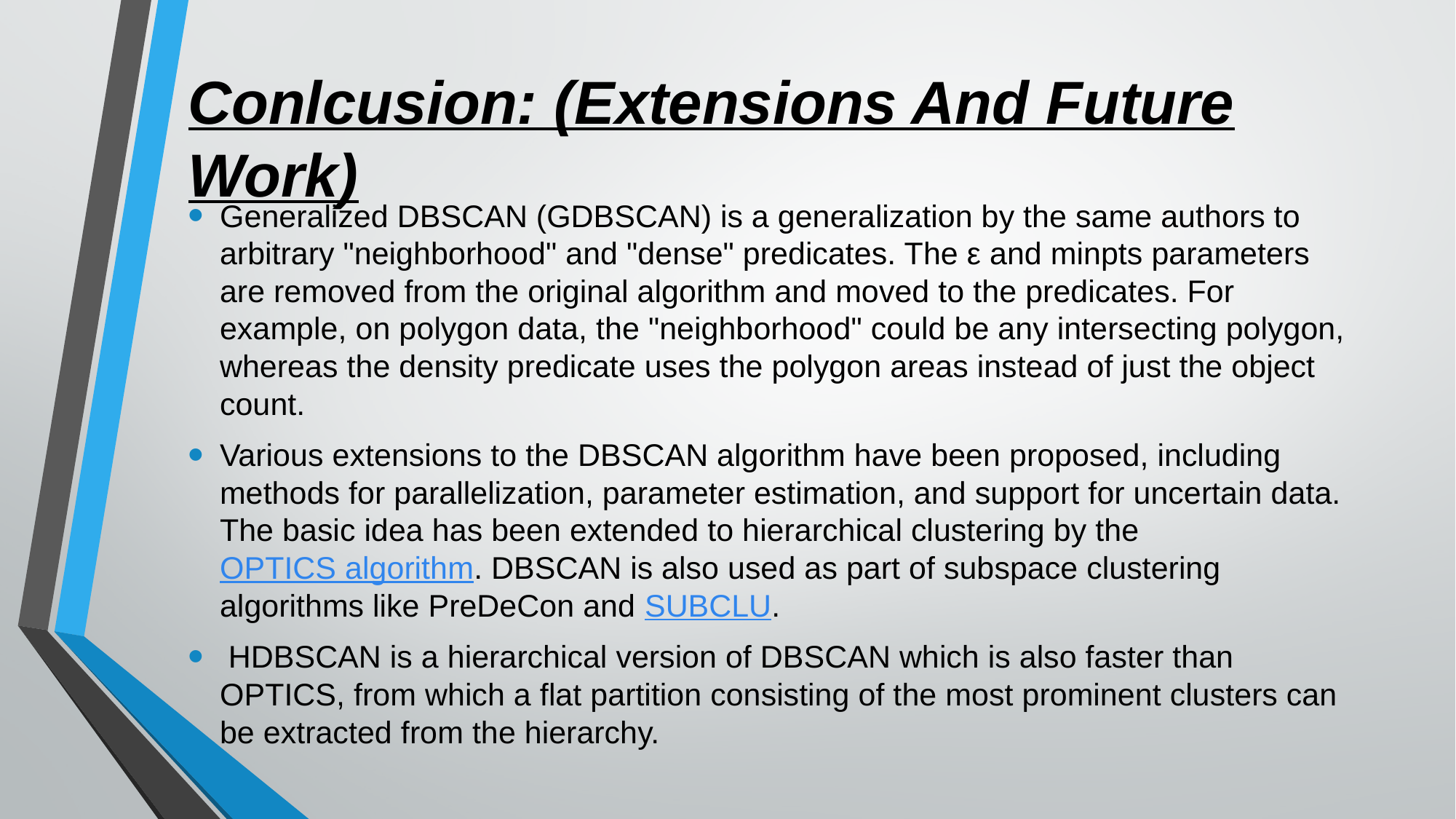

# Conlcusion: (Extensions And Future Work)
Generalized DBSCAN (GDBSCAN) is a generalization by the same authors to arbitrary "neighborhood" and "dense" predicates. The ε and minpts parameters are removed from the original algorithm and moved to the predicates. For example, on polygon data, the "neighborhood" could be any intersecting polygon, whereas the density predicate uses the polygon areas instead of just the object count.
Various extensions to the DBSCAN algorithm have been proposed, including methods for parallelization, parameter estimation, and support for uncertain data. The basic idea has been extended to hierarchical clustering by the OPTICS algorithm. DBSCAN is also used as part of subspace clustering algorithms like PreDeCon and SUBCLU.
 HDBSCAN is a hierarchical version of DBSCAN which is also faster than OPTICS, from which a flat partition consisting of the most prominent clusters can be extracted from the hierarchy.